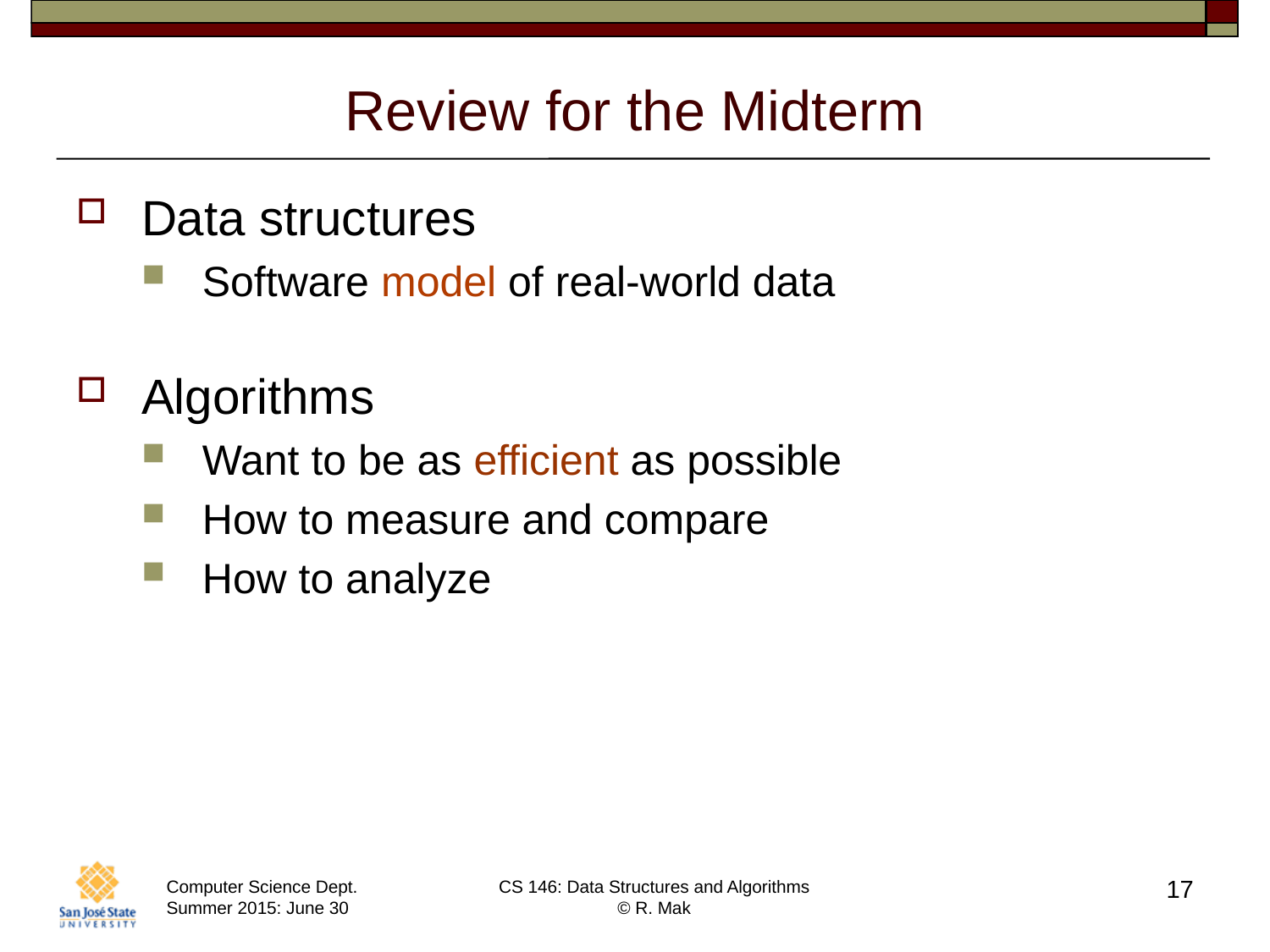

# Review for the Midterm
Data structures
Software model of real-world data

Algorithms
Want to be as efficient as possible
How to measure and compare
How to analyze
17